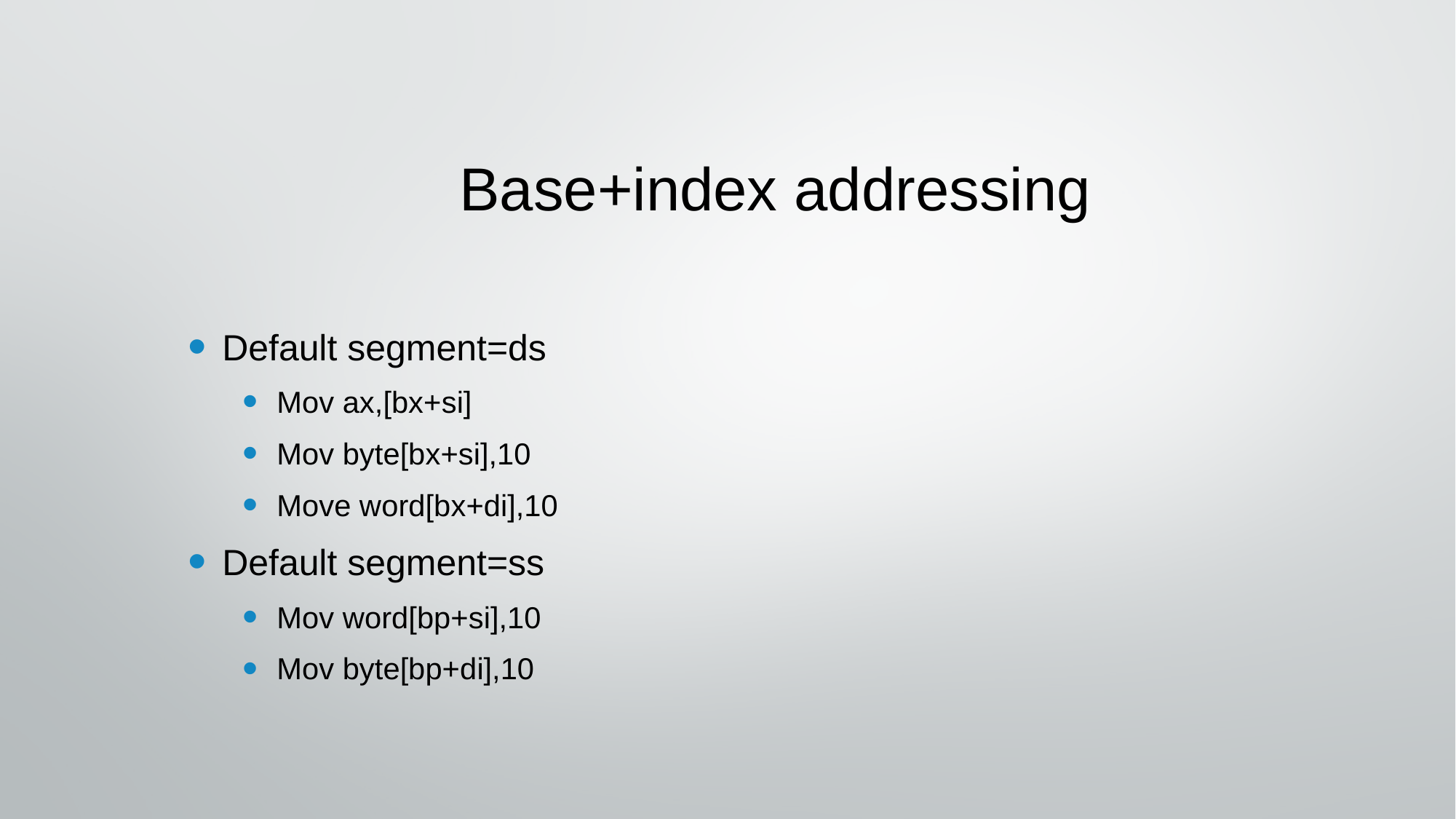

# Base+index addressing
Default segment=ds
Mov ax,[bx+si]
Mov byte[bx+si],10
Move word[bx+di],10
Default segment=ss
Mov word[bp+si],10
Mov byte[bp+di],10